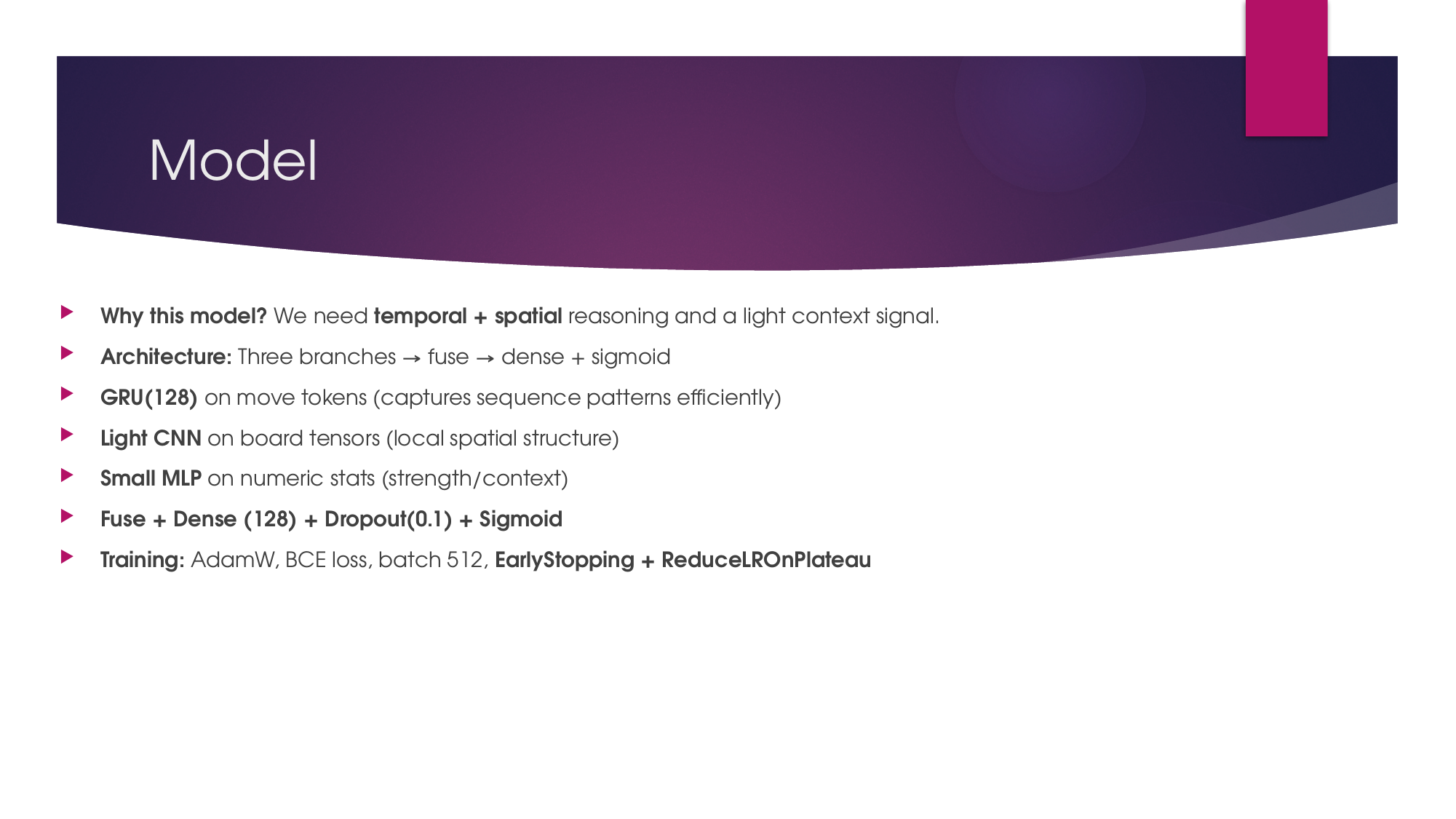

# Model
Why this model? We need temporal + spatial reasoning and a light context signal.
Architecture: Three branches → fuse → dense + sigmoid
GRU(128) on move tokens (captures sequence patterns efficiently)
Light CNN on board tensors (local spatial structure)
Small MLP on numeric stats (strength/context)
Fuse + Dense (128) + Dropout(0.1) + Sigmoid
Training: AdamW, BCE loss, batch 512, EarlyStopping + ReduceLROnPlateau